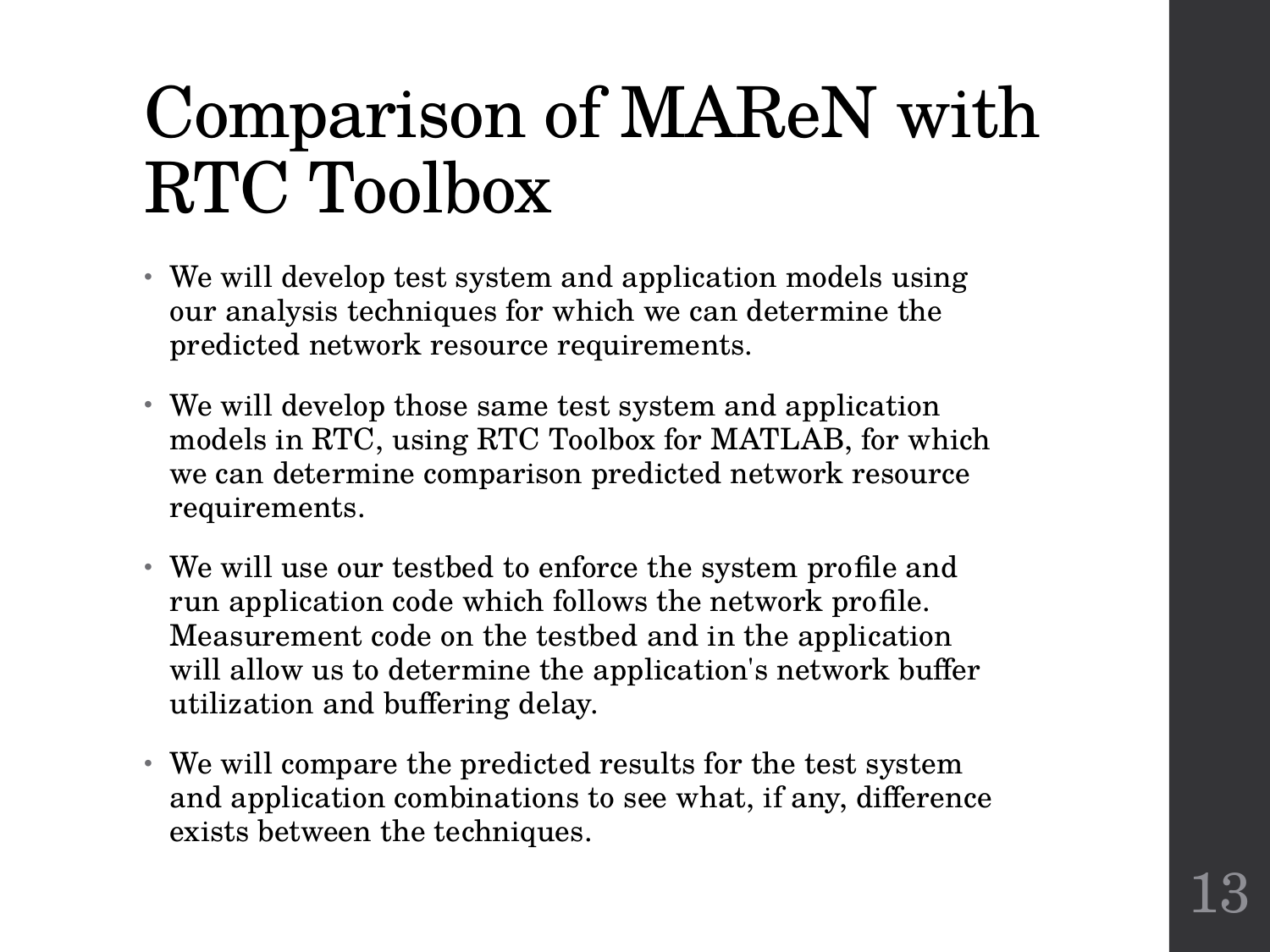

# Comparison of MAReN with RTC Toolbox
We will develop test system and application models using our analysis techniques for which we can determine the predicted network resource requirements.
We will develop those same test system and application models in RTC, using RTC Toolbox for MATLAB, for which we can determine comparison predicted network resource requirements.
We will use our testbed to enforce the system profile and run application code which follows the network profile.  Measurement code on the testbed and in the application will allow us to determine the application's network buffer utilization and buffering delay.
We will compare the predicted results for the test system and application combinations to see what, if any, difference exists between the techniques.
13